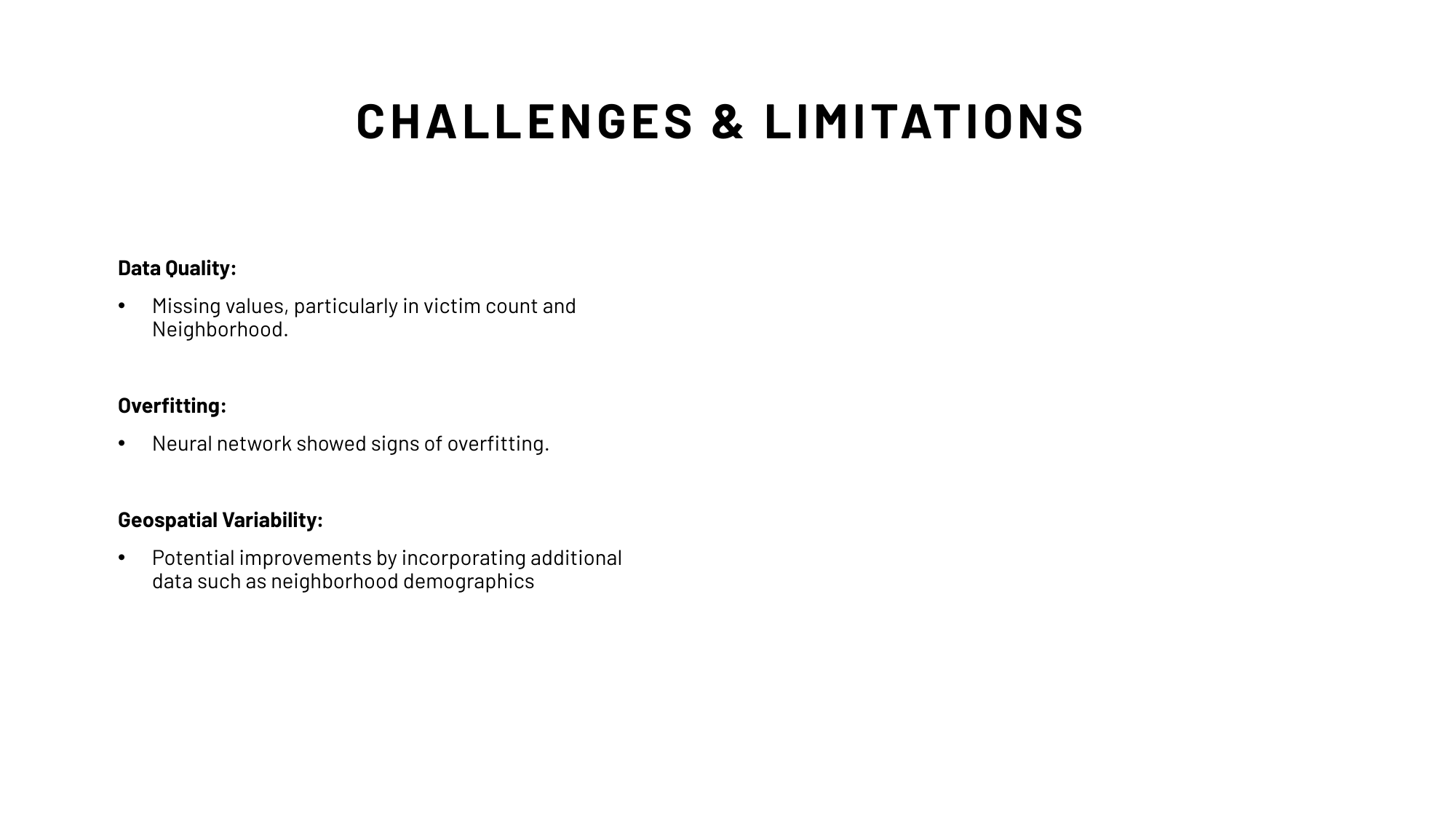

# Challenges & Limitations
Data Quality:
Missing values, particularly in victim count and Neighborhood.

Overfitting:
Neural network showed signs of overfitting.

Geospatial Variability:
Potential improvements by incorporating additional data such as neighborhood demographics